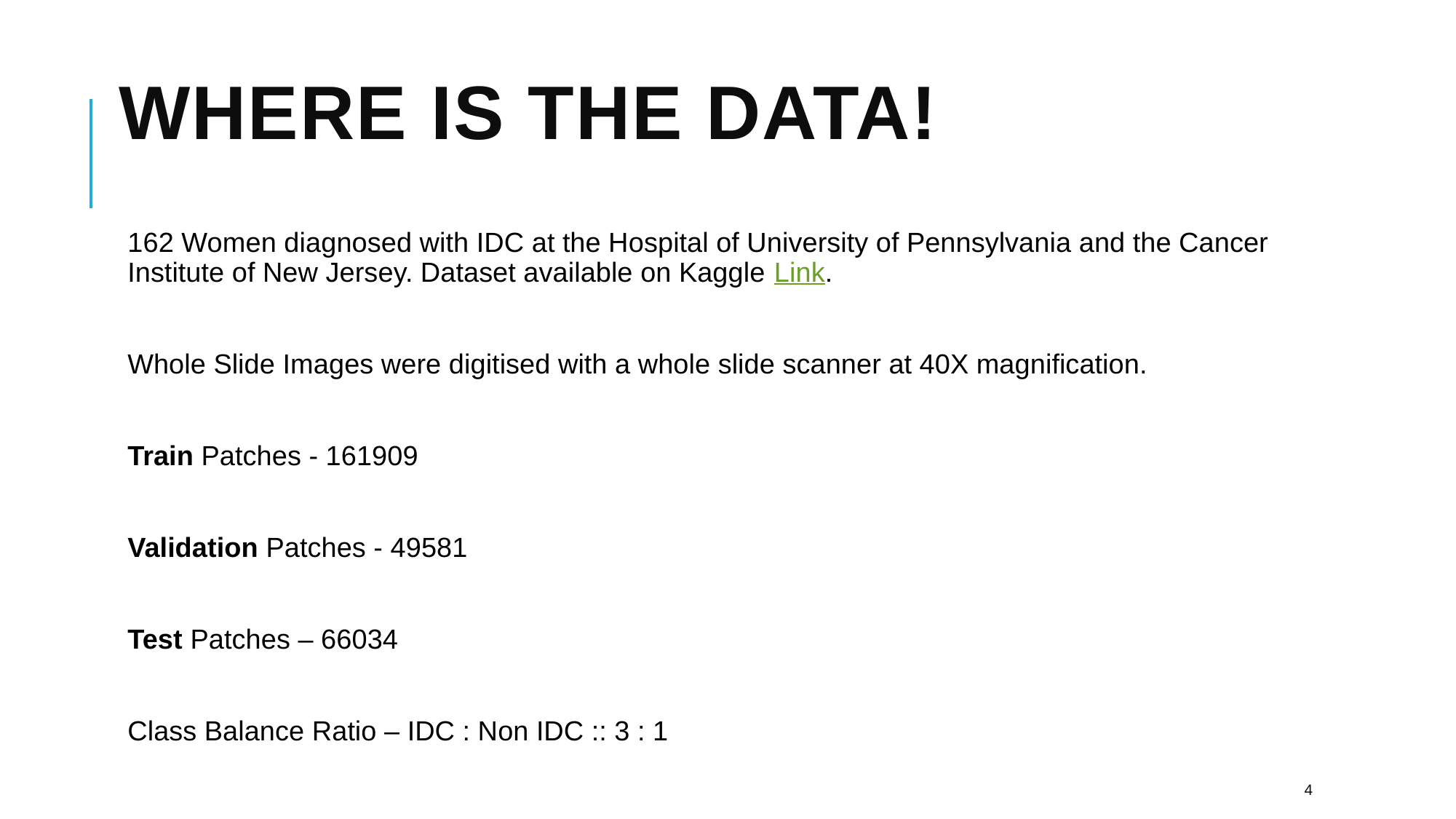

# Where is the Data!
162 Women diagnosed with IDC at the Hospital of University of Pennsylvania and the Cancer Institute of New Jersey. Dataset available on Kaggle Link.

Whole Slide Images were digitised with a whole slide scanner at 40X magnification.

Train Patches - 161909

Validation Patches - 49581

Test Patches – 66034

Class Balance Ratio – IDC : Non IDC :: 3 : 1

4